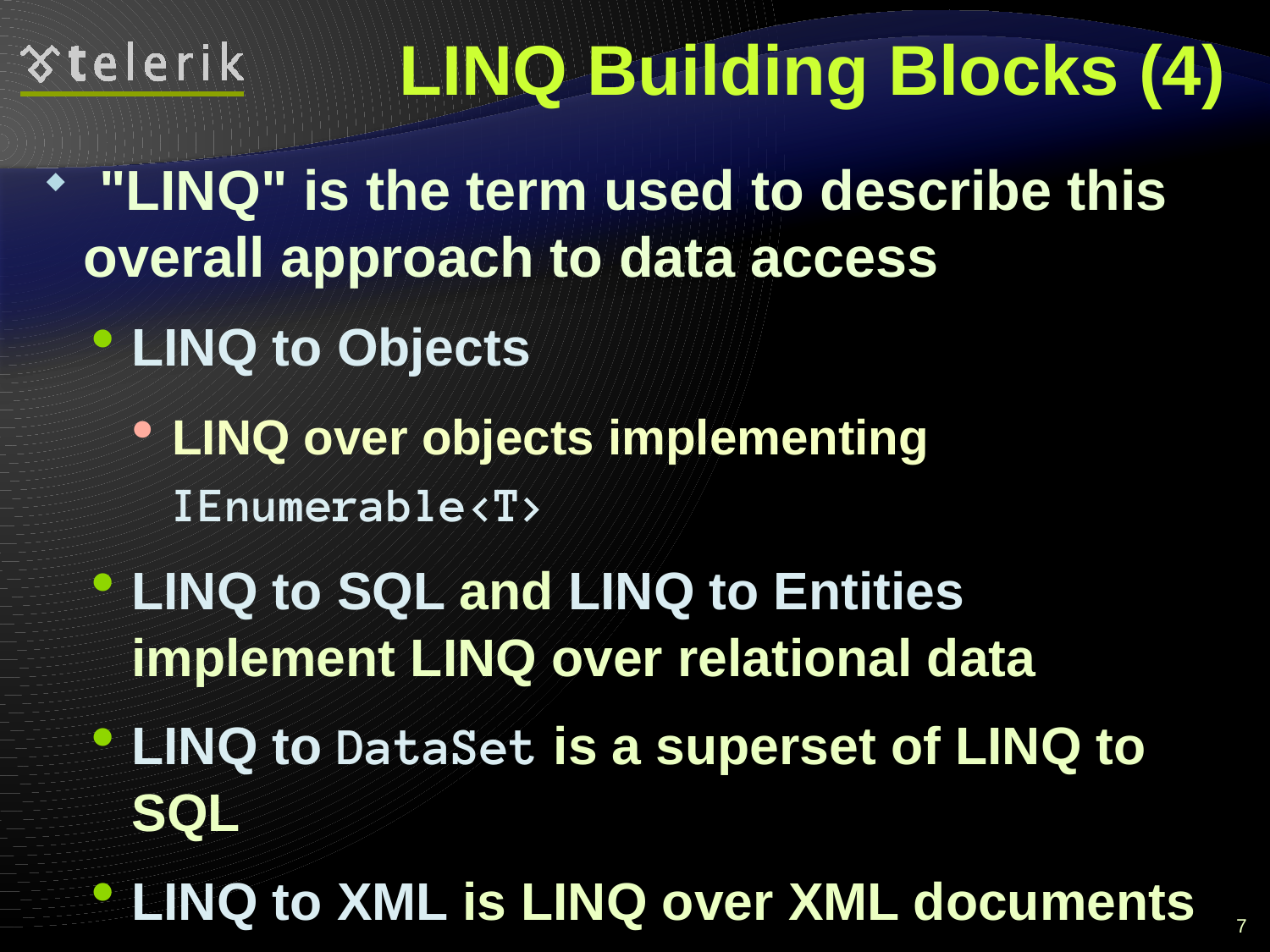

# LINQ Building Blocks (4)
 "LINQ" is the term used to describe this overall approach to data access
LINQ to Objects
LINQ over objects implementing IEnumerable<T>
LINQ to SQL and LINQ to Entities implement LINQ over relational data
LINQ to DataSet is a superset of LINQ to SQL
LINQ to XML is LINQ over XML documents
7